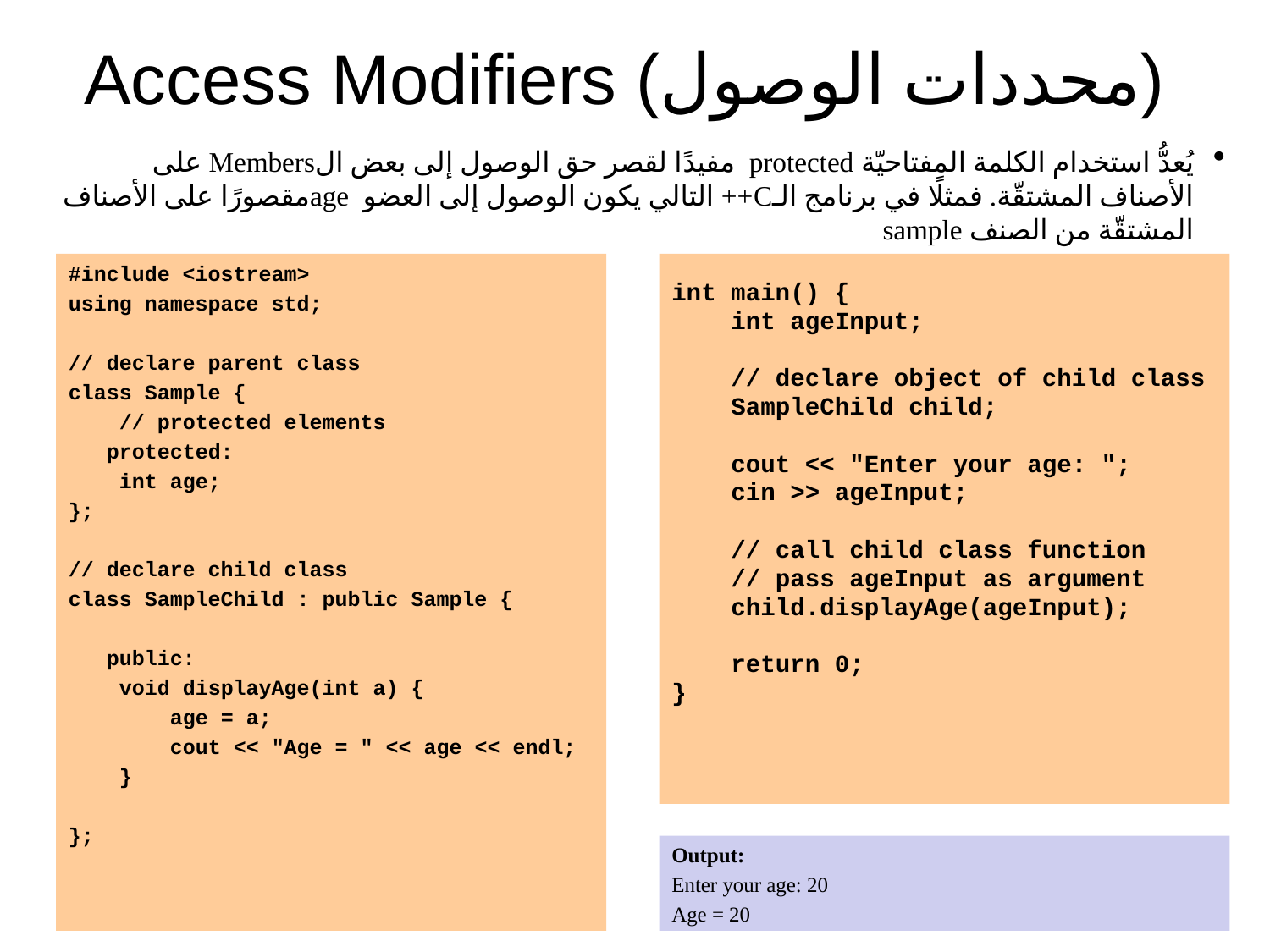

# Access Modifiers (محددات الوصول)
يُعدُّ استخدام الكلمة المفتاحيّة ‎protected‎  مفيدًا لقصر حق الوصول إلى بعض الMembers على الأصناف المشتقّة. فمثلًا في برنامج الـC++ التالي يكون الوصول إلى العضو age ‎مقصورًا على الأصناف المشتقّة من الصنف sample
#include <iostream>
using namespace std;

// declare parent class
class Sample {
    // protected elements
   protected:
    int age;
};

// declare child class
class SampleChild : public Sample {

   public:
    void displayAge(int a) {
        age = a;
        cout << "Age = " << age << endl;
    }

};

int main() {
    int ageInput;

    // declare object of child class
    SampleChild child;

    cout << "Enter your age: ";
    cin >> ageInput;

    // call child class function
    // pass ageInput as argument
    child.displayAge(ageInput);

    return 0;
}
Output:
Enter your age: 20
Age = 20